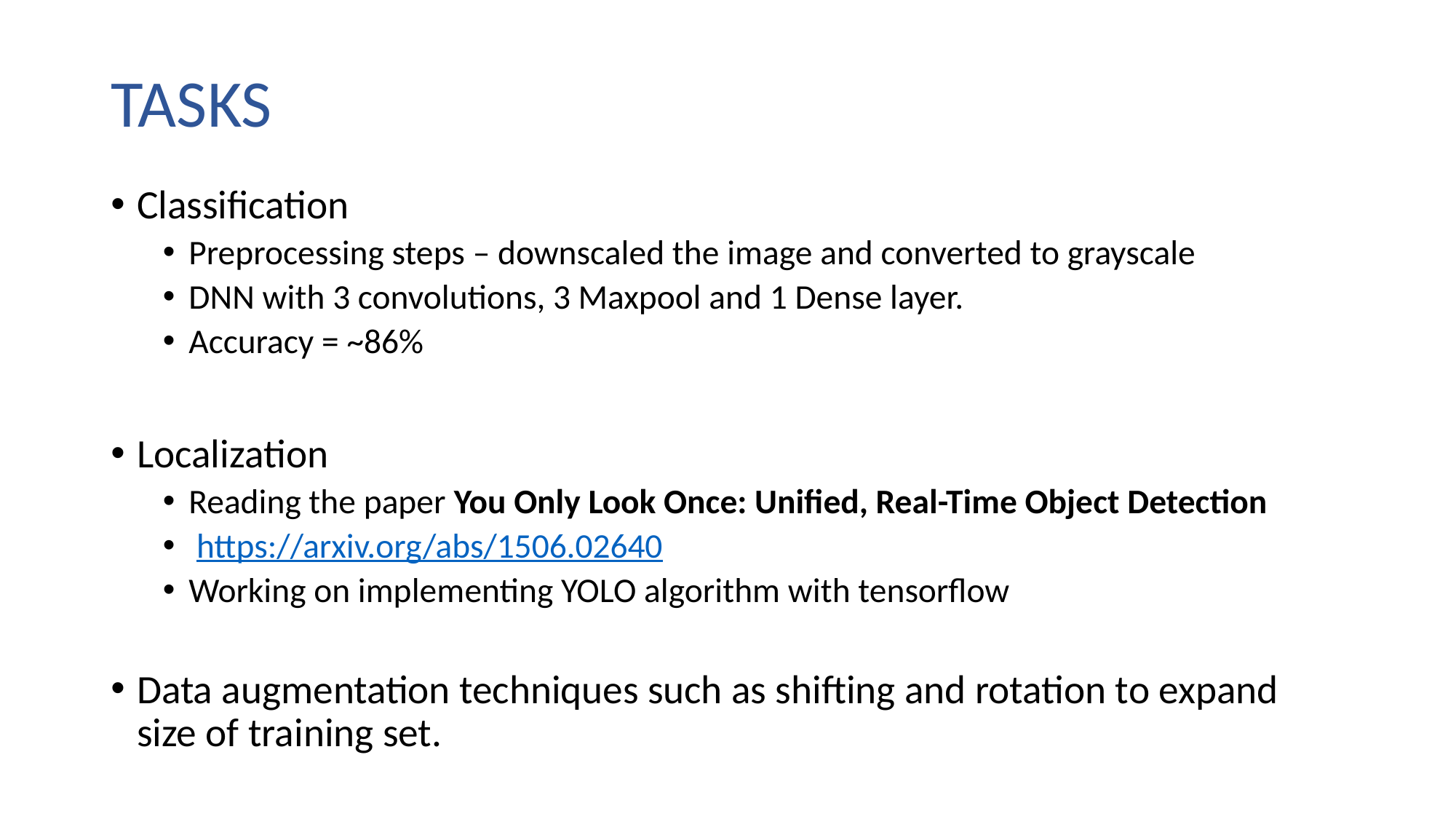

# TASKS
Classification
Preprocessing steps – downscaled the image and converted to grayscale
DNN with 3 convolutions, 3 Maxpool and 1 Dense layer.
Accuracy = ~86%

Localization
Reading the paper You Only Look Once: Unified, Real-Time Object Detection
 https://arxiv.org/abs/1506.02640
Working on implementing YOLO algorithm with tensorflow

Data augmentation techniques such as shifting and rotation to expand size of training set.